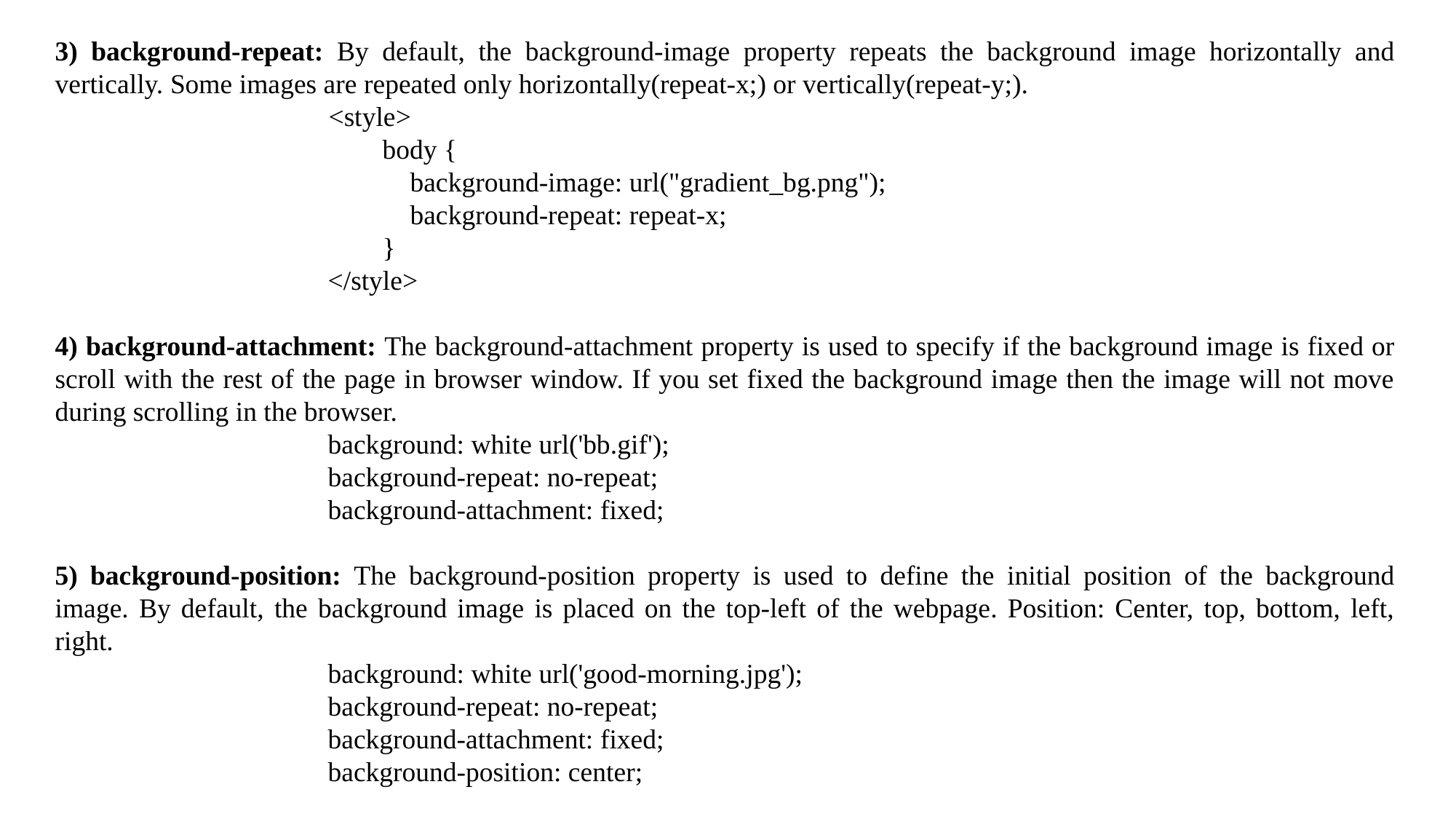

3) background-repeat: By default, the background-image property repeats the background image horizontally and vertically. Some images are repeated only horizontally(repeat-x;) or vertically(repeat-y;).
		        <style>
body {
    background-image: url("gradient_bg.png");
    background-repeat: repeat-x;
}
</style>

4) background-attachment: The background-attachment property is used to specify if the background image is fixed or scroll with the rest of the page in browser window. If you set fixed the background image then the image will not move during scrolling in the browser.
background: white url('bb.gif');
background-repeat: no-repeat;
background-attachment: fixed;

5) background-position: The background-position property is used to define the initial position of the background image. By default, the background image is placed on the top-left of the webpage. Position: Center, top, bottom, left, right.
background: white url('good-morning.jpg');
background-repeat: no-repeat;
background-attachment: fixed;
background-position: center;